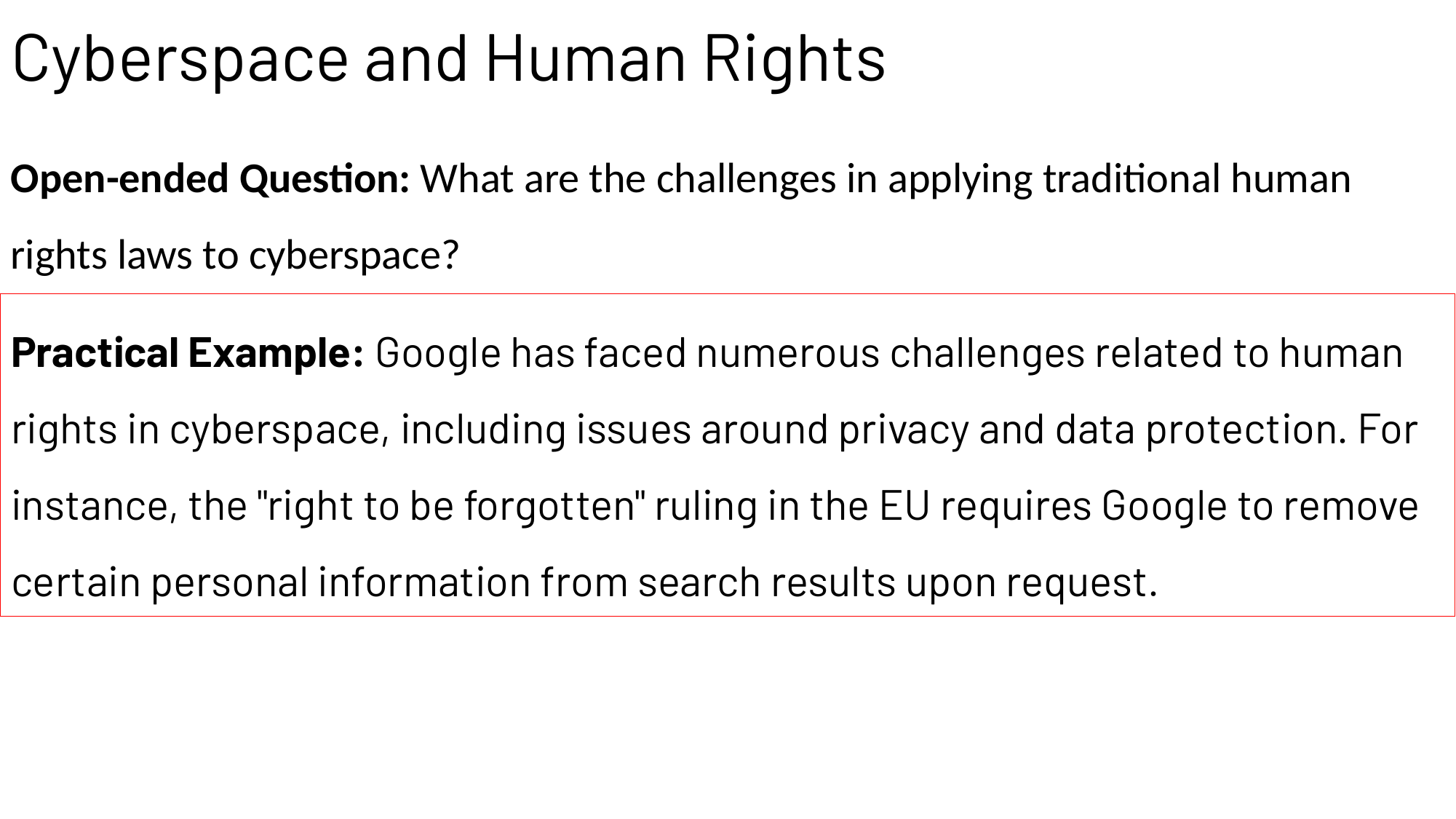

# Cyberspace and Human Rights
Open-ended Question: What are the challenges in applying traditional human rights laws to cyberspace?
Practical Example: Google has faced numerous challenges related to human rights in cyberspace, including issues around privacy and data protection. For instance, the "right to be forgotten" ruling in the EU requires Google to remove certain personal information from search results upon request.